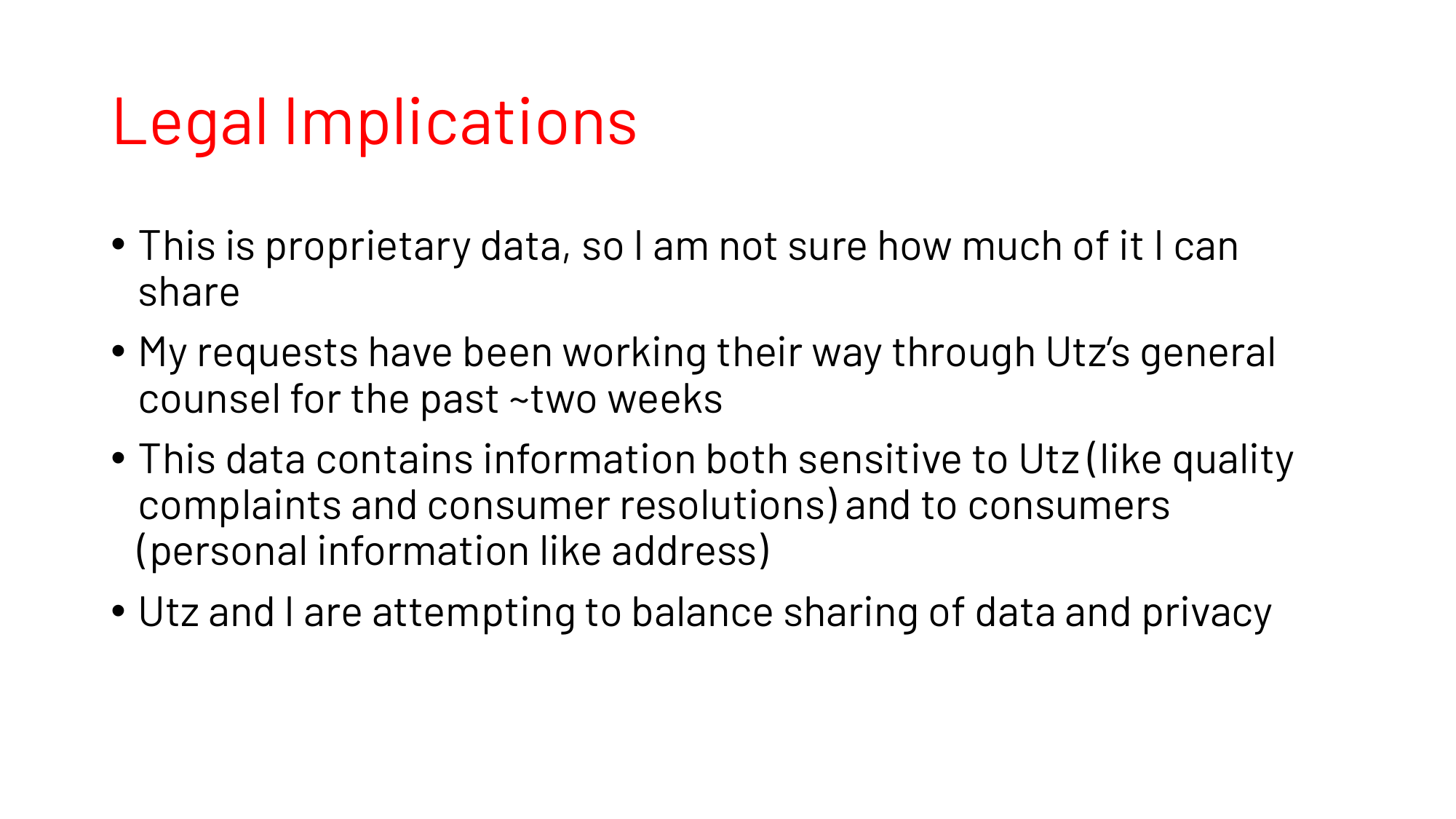

# Legal Implications
This is proprietary data, so I am not sure how much of it I can share
My requests have been working their way through Utz’s general counsel for the past ~two weeks
This data contains information both sensitive to Utz (like quality complaints and consumer resolutions) and to consumers (personal information like address)
Utz and I are attempting to balance sharing of data and privacy